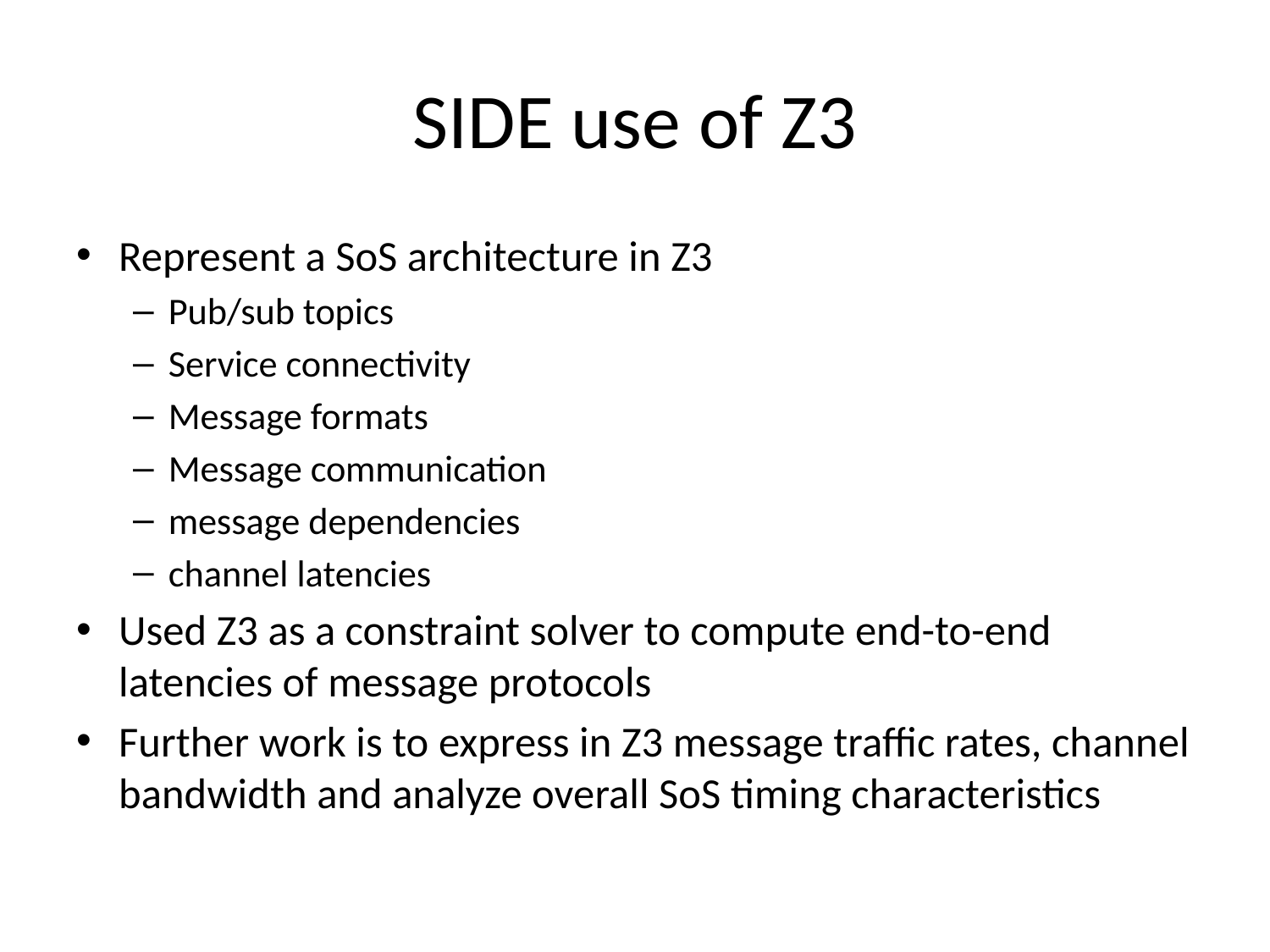

# SIDE use of Z3
Represent a SoS architecture in Z3
Pub/sub topics
Service connectivity
Message formats
Message communication
message dependencies
channel latencies
Used Z3 as a constraint solver to compute end-to-end latencies of message protocols
Further work is to express in Z3 message traffic rates, channel bandwidth and analyze overall SoS timing characteristics